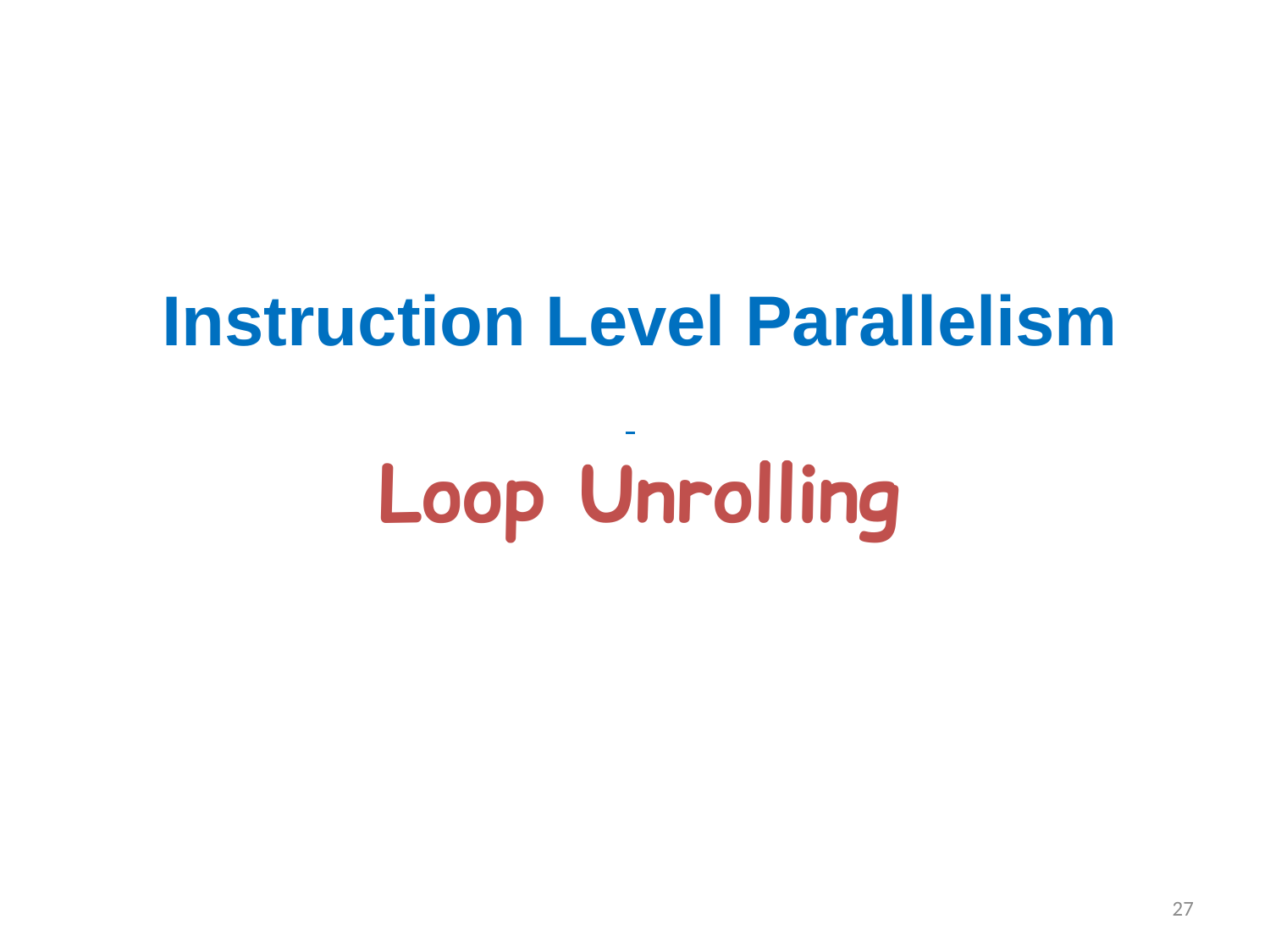

# Instruction Level Parallelism Loop Unrolling
27